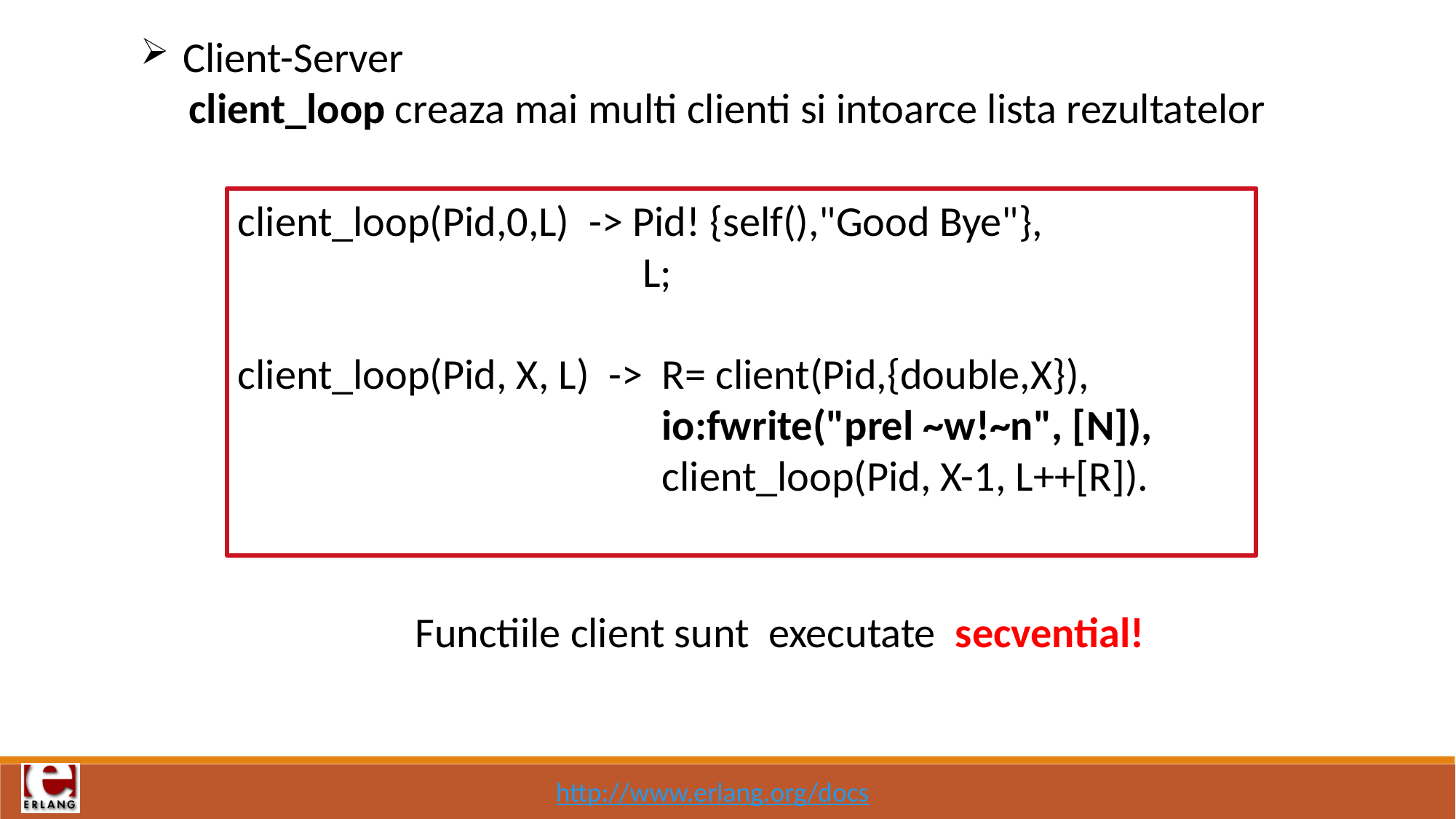

Client-Server
     client_loop creaza mai multi clienti si intoarce lista rezultatelor
client_loop(Pid,0,L)  -> Pid! {self(),"Good Bye"},
                                          L;

client_loop(Pid, X, L)  ->  R= client(Pid,{double,X}),
                                            io:fwrite("prel ~w!~n", [N]),
                                            client_loop(Pid, X-1, L++[R]).

Functiile client sunt  executate  secvential!